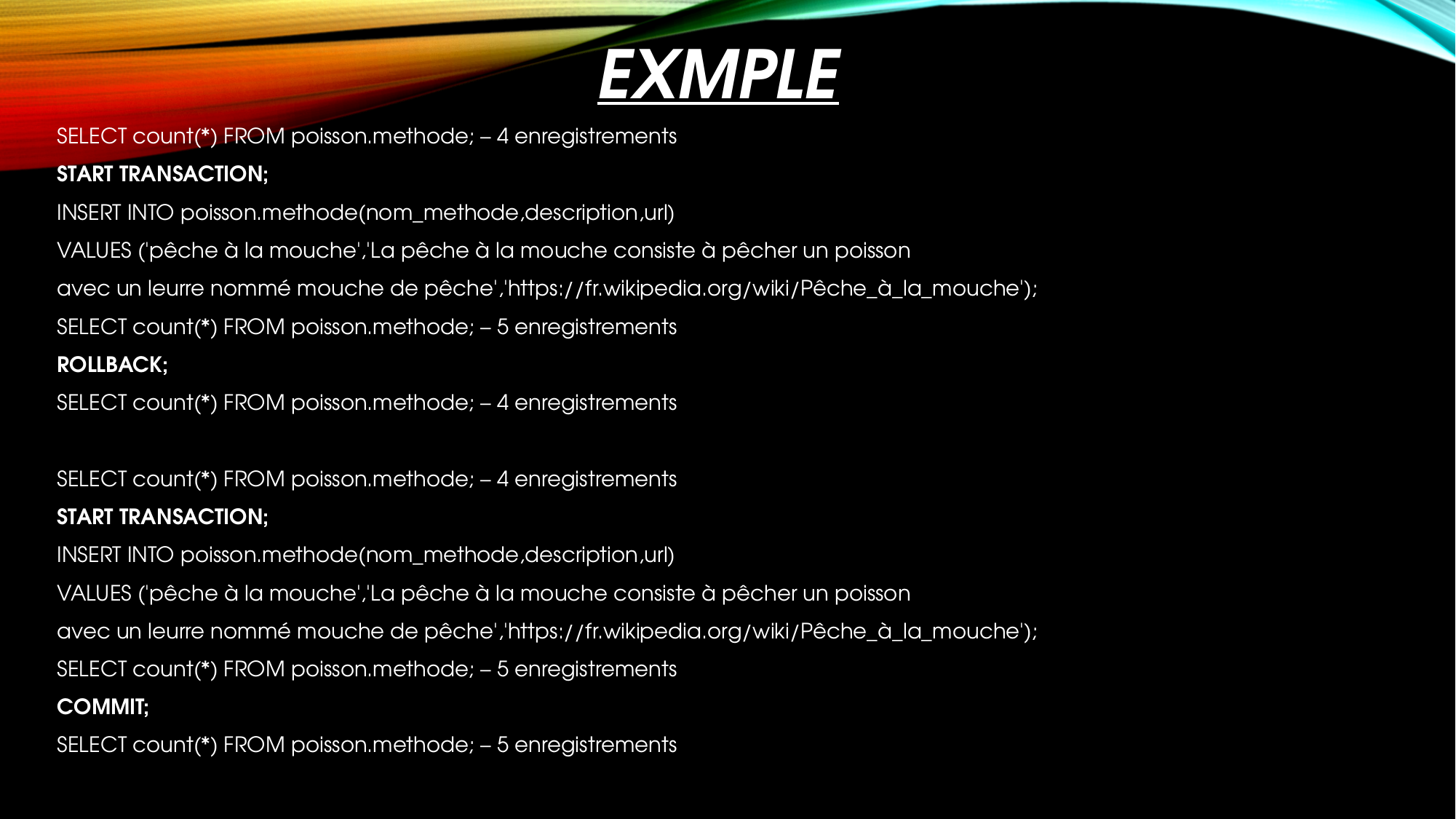

# Exmple
SELECT count(*) FROM poisson.methode; – 4 enregistrements
START TRANSACTION;
INSERT INTO poisson.methode(nom_methode,description,url)
VALUES ('pêche à la mouche','La pêche à la mouche consiste à pêcher un poisson
avec un leurre nommé mouche de pêche','https://fr.wikipedia.org/wiki/Pêche_à_la_mouche');
SELECT count(*) FROM poisson.methode; – 5 enregistrements
ROLLBACK;
SELECT count(*) FROM poisson.methode; – 4 enregistrements

SELECT count(*) FROM poisson.methode; – 4 enregistrements
START TRANSACTION;
INSERT INTO poisson.methode(nom_methode,description,url)
VALUES ('pêche à la mouche','La pêche à la mouche consiste à pêcher un poisson
avec un leurre nommé mouche de pêche','https://fr.wikipedia.org/wiki/Pêche_à_la_mouche');
SELECT count(*) FROM poisson.methode; – 5 enregistrements
COMMIT;
SELECT count(*) FROM poisson.methode; – 5 enregistrements